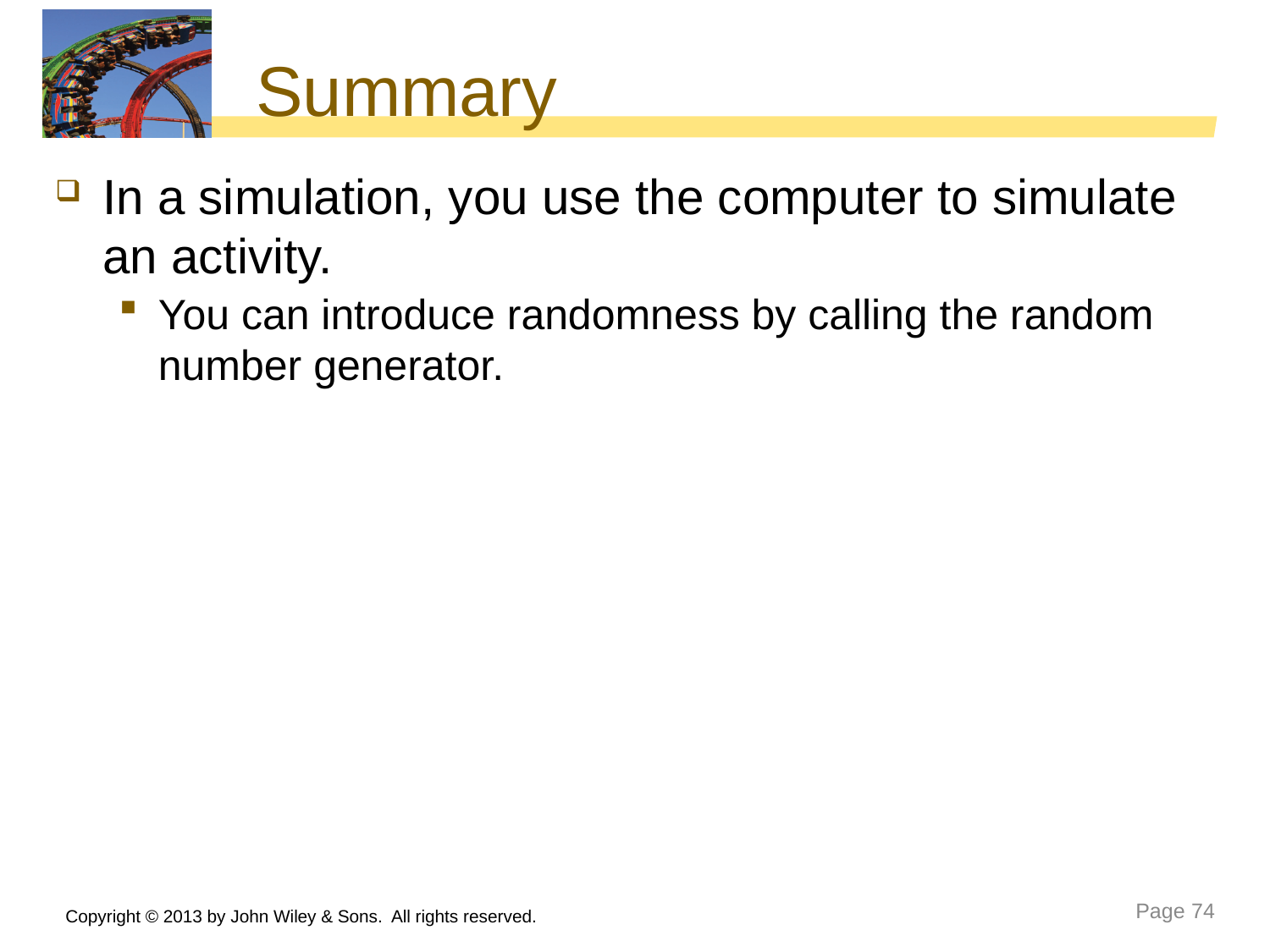

# Summary
In a simulation, you use the computer to simulate an activity.
You can introduce randomness by calling the random number generator.

Copyright © 2013 by John Wiley & Sons.  All rights reserved.
Page 74